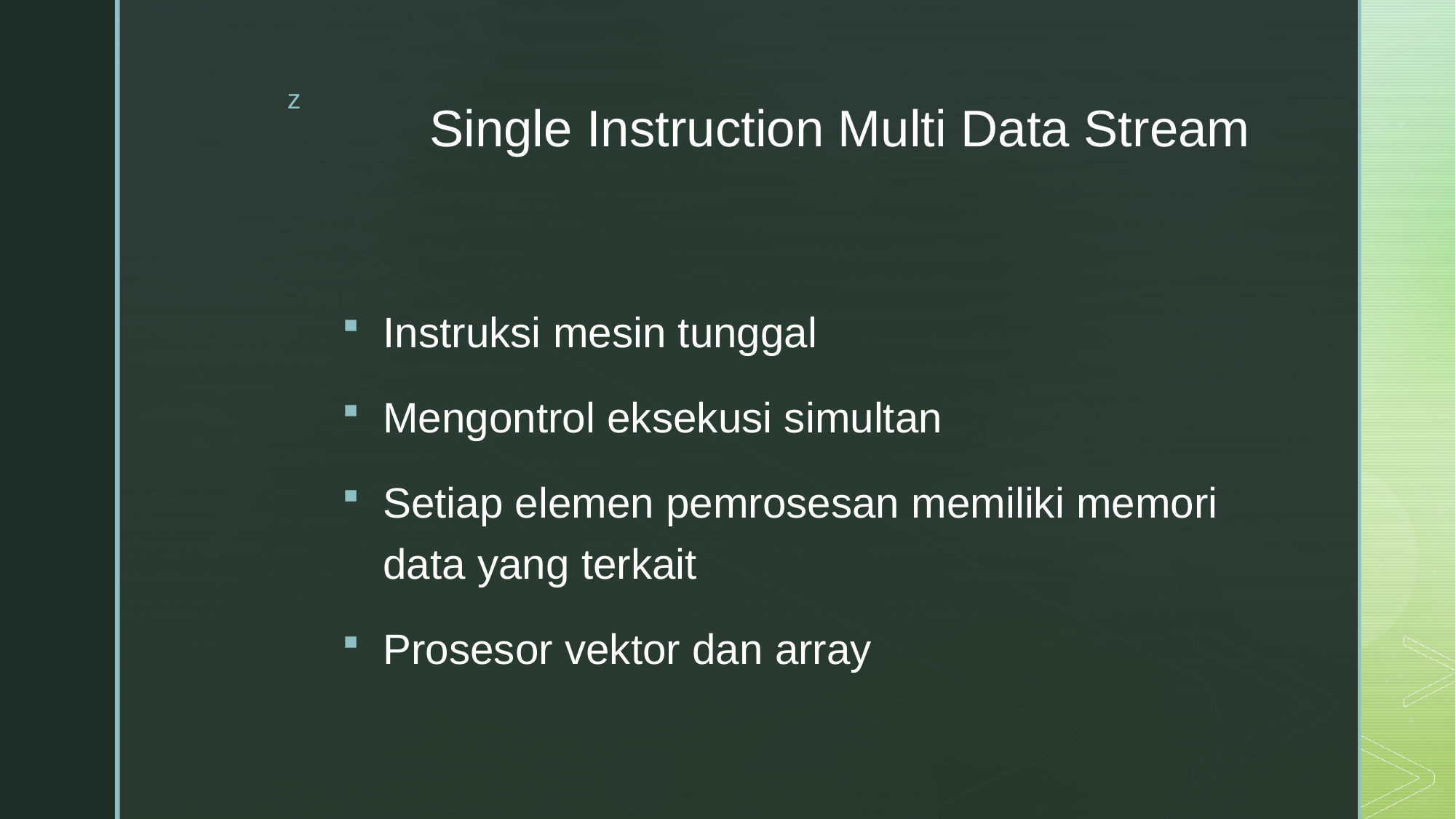

# Single Instruction Multi Data Stream
Instruksi mesin tunggal
Mengontrol eksekusi simultan
Setiap elemen pemrosesan memiliki memori data yang terkait
Prosesor vektor dan array